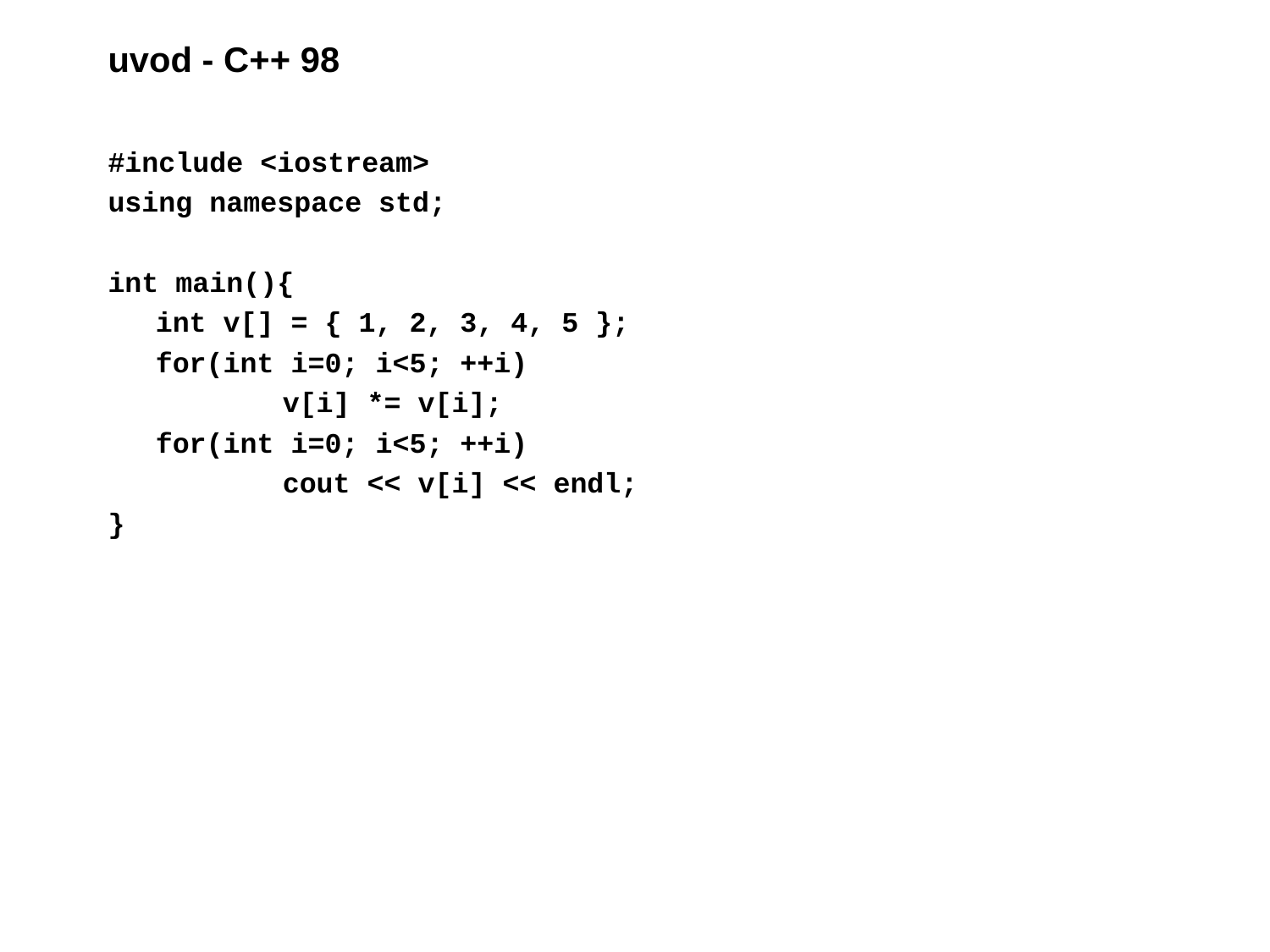

# uvod - C++ 98
#include <iostream>
using namespace std;

int main(){
	int v[] = { 1, 2, 3, 4, 5 };
	for(int i=0; i<5; ++i)
		v[i] *= v[i];
	for(int i=0; i<5; ++i)
		cout << v[i] << endl;
}